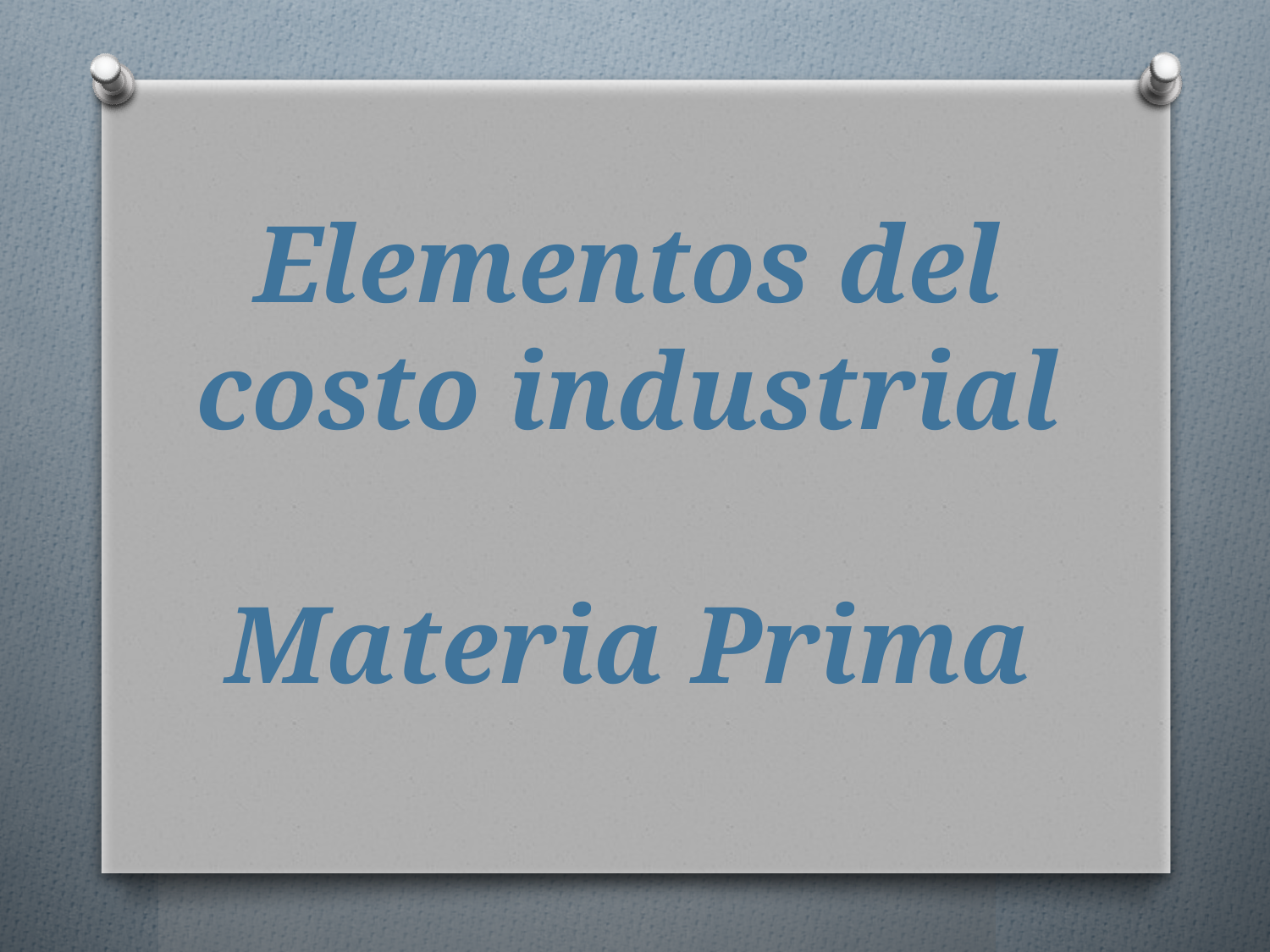

# Elementos del costo industrial Materia Prima